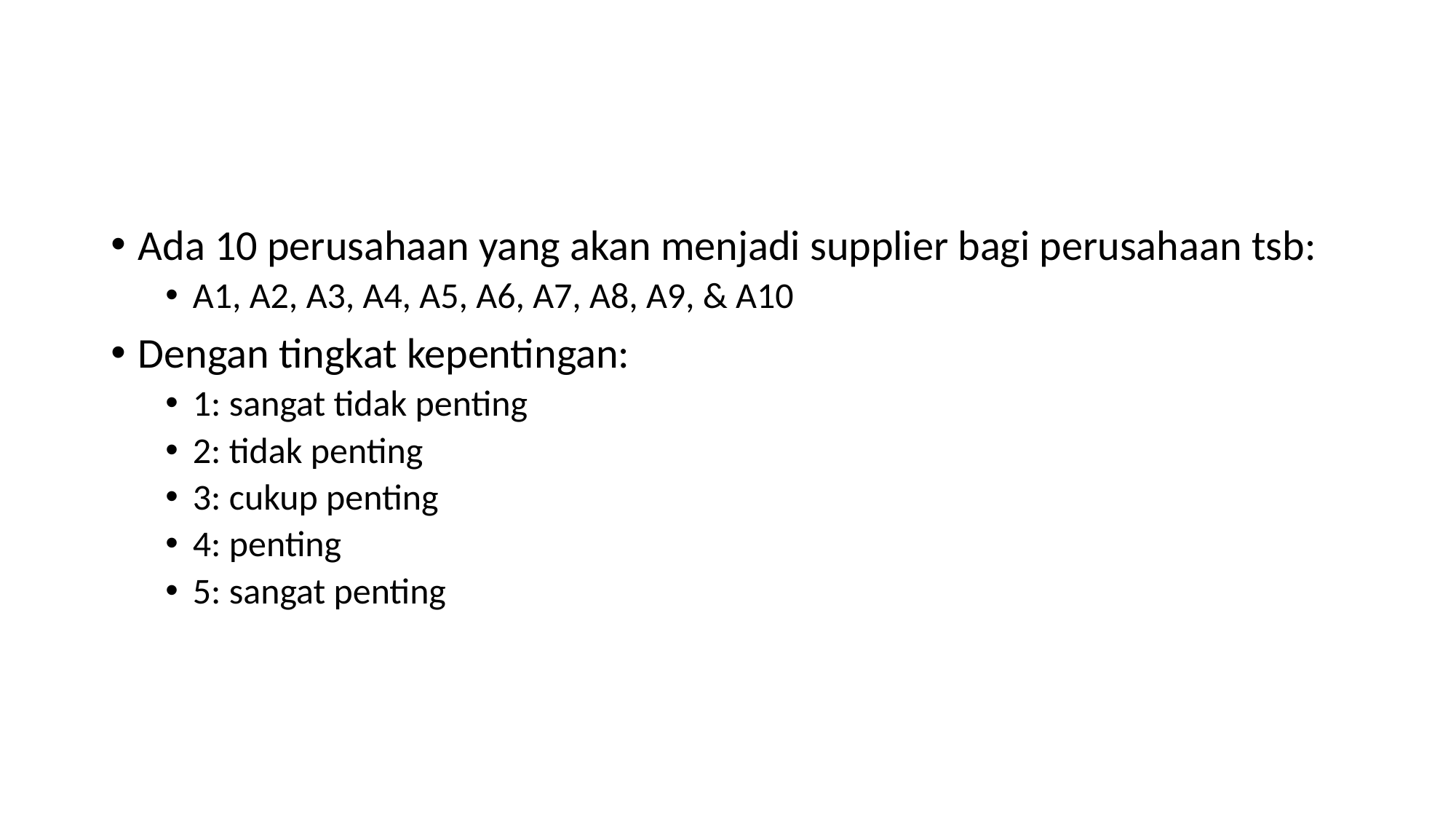

#
Ada 10 perusahaan yang akan menjadi supplier bagi perusahaan tsb:
A1, A2, A3, A4, A5, A6, A7, A8, A9, & A10
Dengan tingkat kepentingan:
1: sangat tidak penting
2: tidak penting
3: cukup penting
4: penting
5: sangat penting